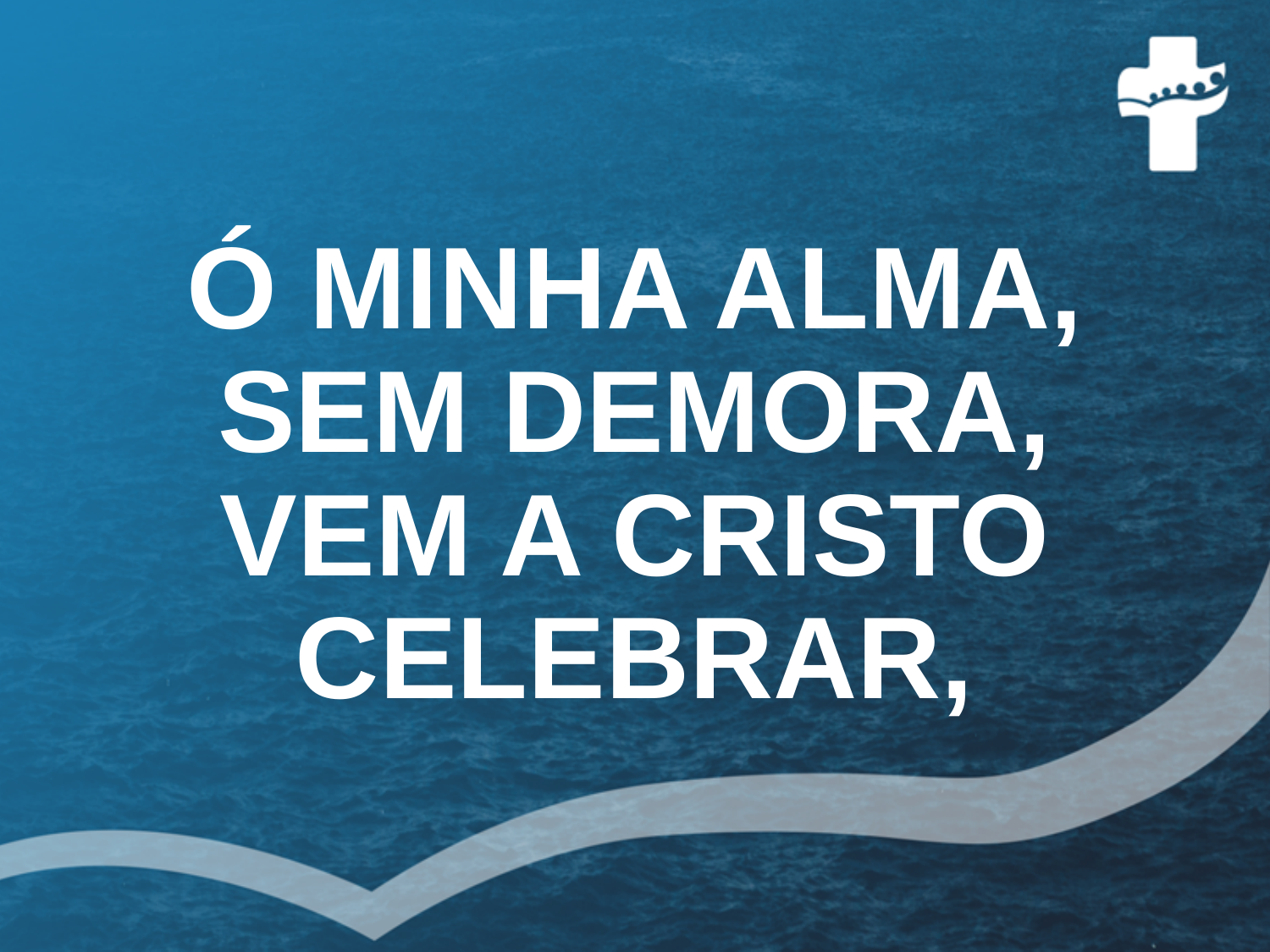

# Ó MINHA ALMA, SEM DEMORA, VEM A CRISTO CELEBRAR,